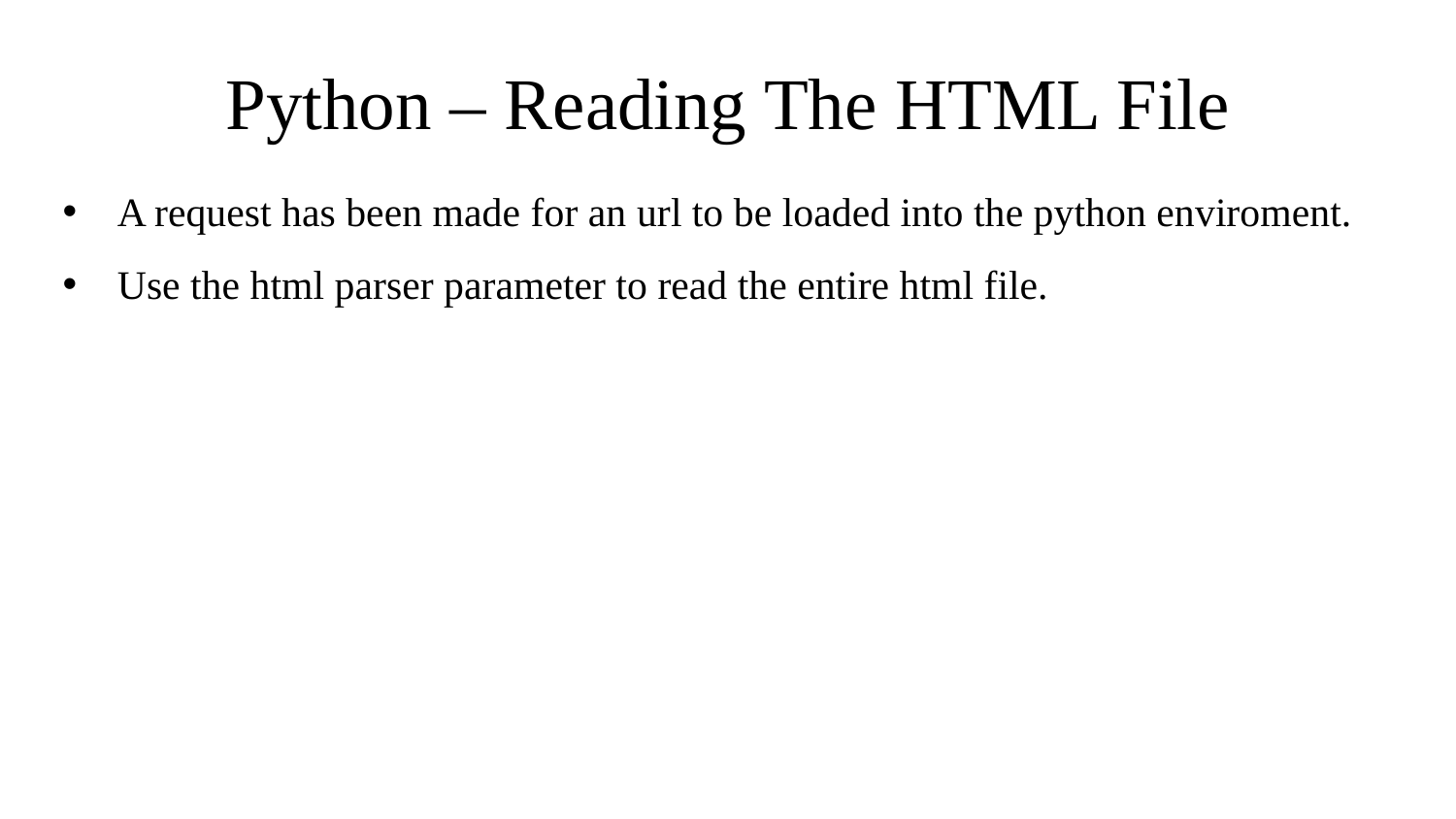

# Python – Reading The HTML File
A request has been made for an url to be loaded into the python enviroment.
Use the html parser parameter to read the entire html file.